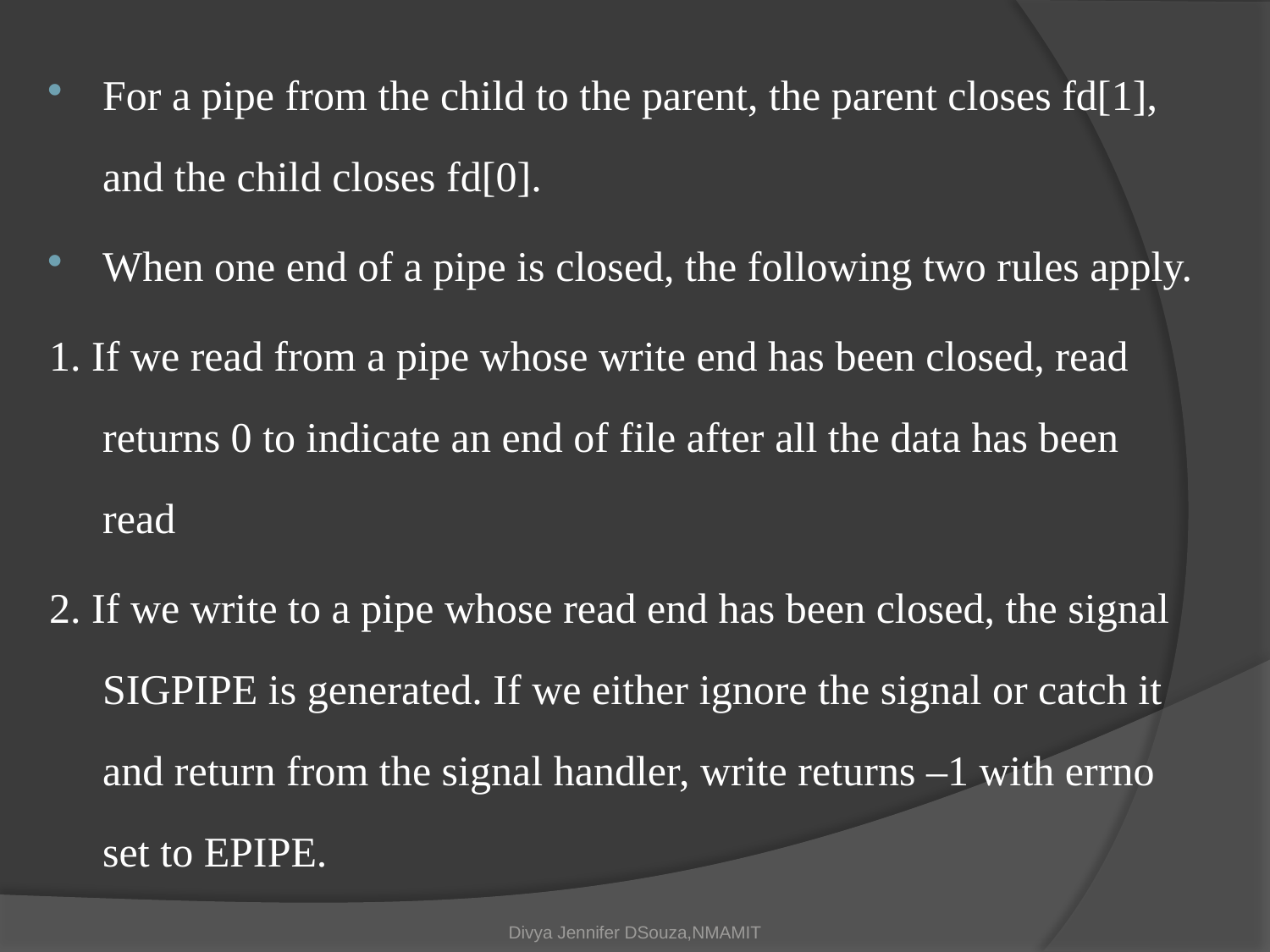

For a pipe from the child to the parent, the parent closes fd[1], and the child closes fd[0].
When one end of a pipe is closed, the following two rules apply.
1. If we read from a pipe whose write end has been closed, read returns 0 to indicate an end of file after all the data has been read
2. If we write to a pipe whose read end has been closed, the signal SIGPIPE is generated. If we either ignore the signal or catch it and return from the signal handler, write returns –1 with errno set to EPIPE.
Divya Jennifer DSouza,NMAMIT